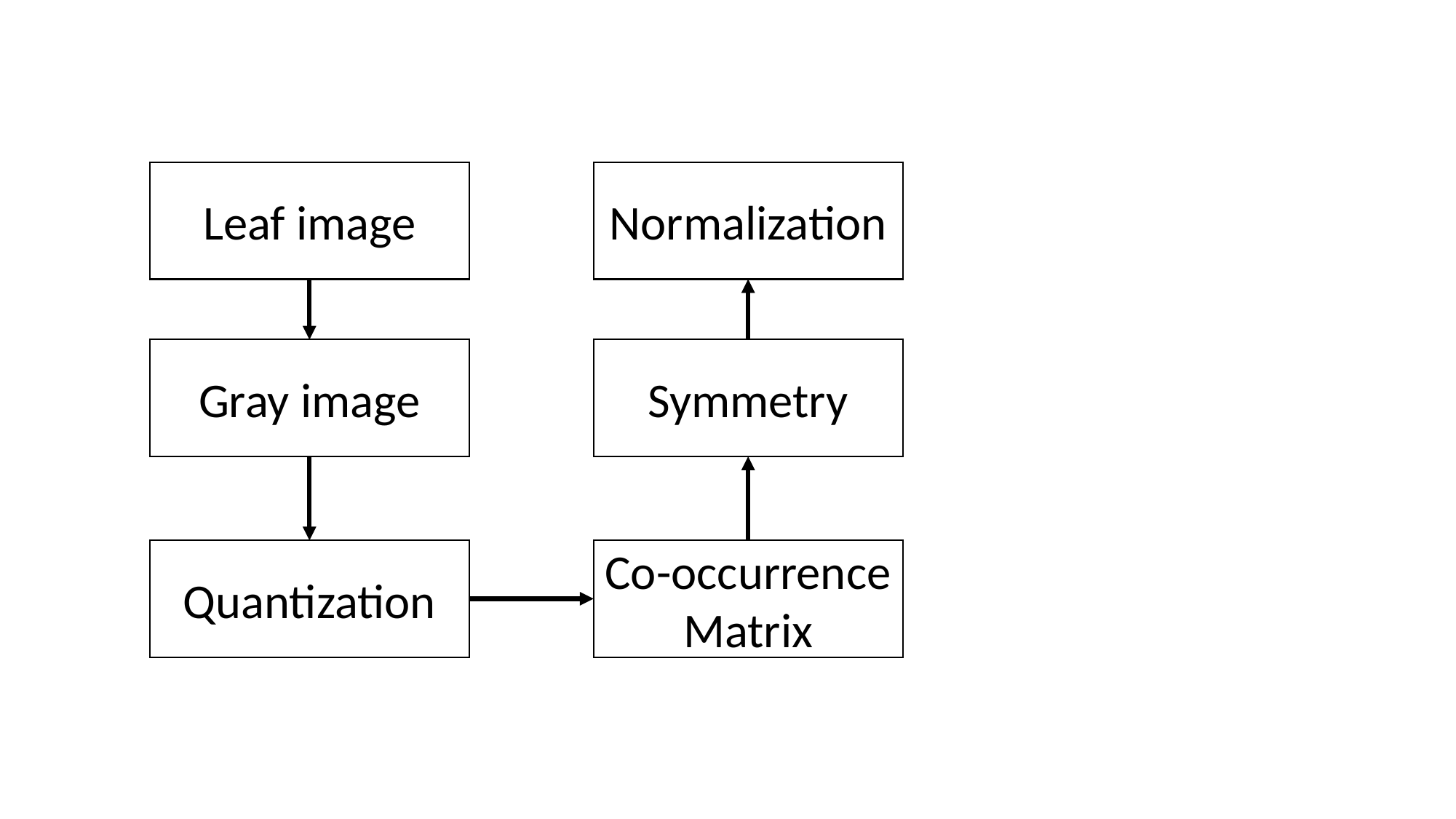

Leaf image
Normalization
Gray image
Symmetry
Quantization
Co-occurrence Matrix